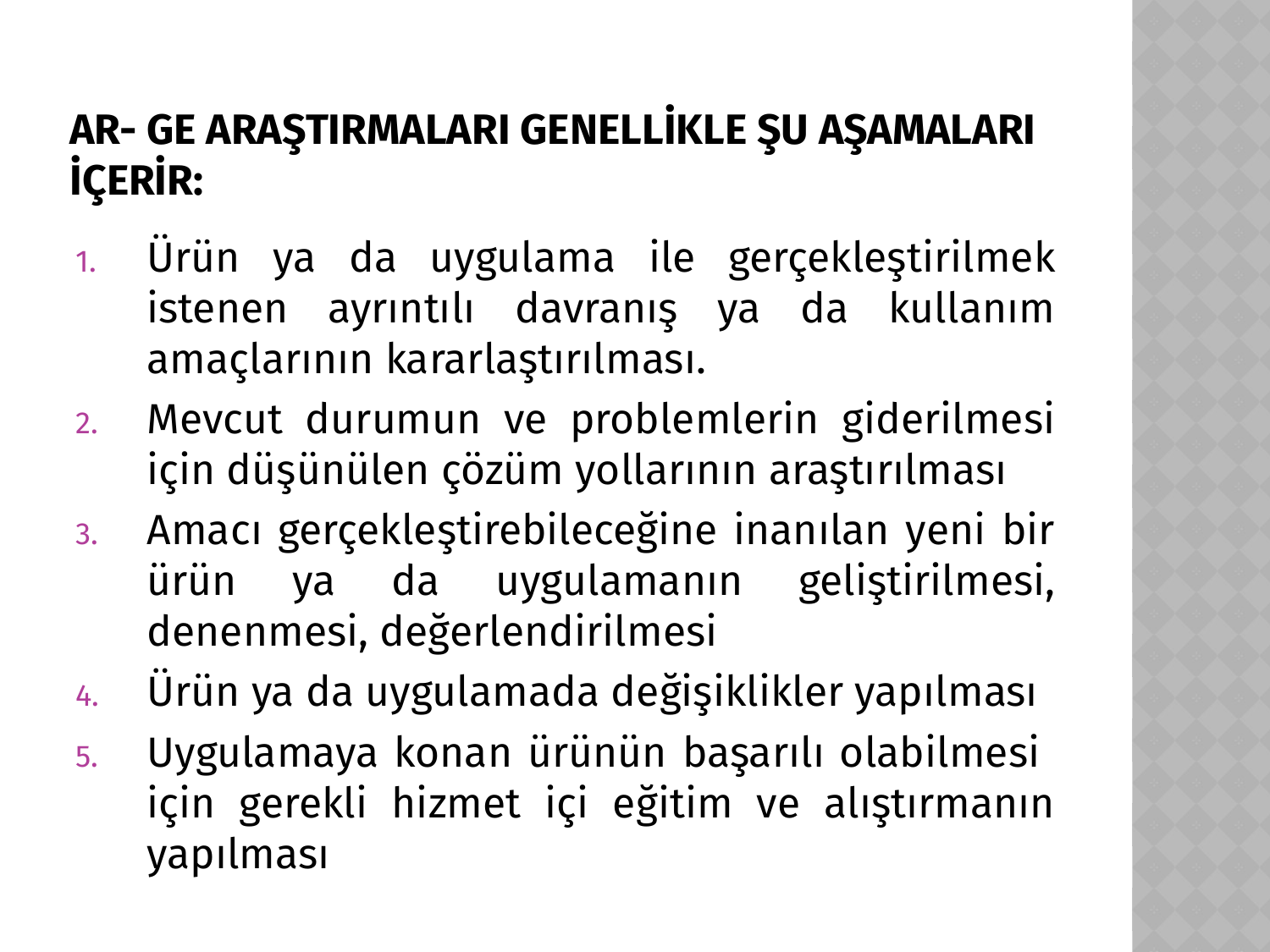

# AR- GE araştırmaları genellikle şu aşamaları içerir:
Ürün ya da uygulama ile gerçekleştirilmek istenen ayrıntılı davranış ya da kullanım amaçlarının kararlaştırılması.
Mevcut durumun ve problemlerin giderilmesi için düşünülen çözüm yollarının araştırılması
Amacı gerçekleştirebileceğine inanılan yeni bir ürün ya da uygulamanın geliştirilmesi, denenmesi, değerlendirilmesi
Ürün ya da uygulamada değişiklikler yapılması
Uygulamaya konan ürünün başarılı olabilmesi  için gerekli hizmet içi eğitim ve alıştırmanın yapılması